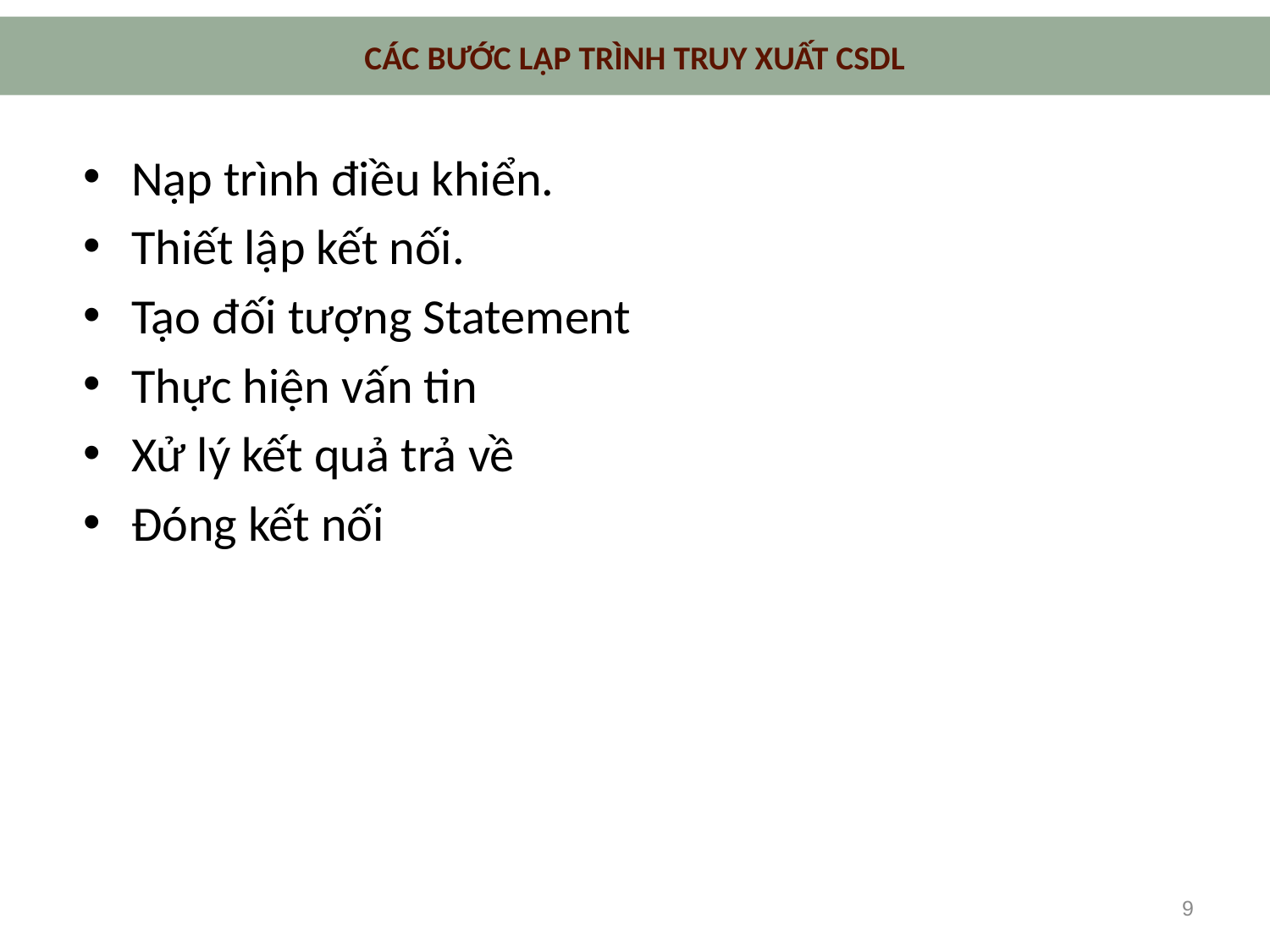

# CÁC BƯỚC LẬP TRÌNH TRUY XUẤT CSDL
Nạp trình điều khiển.
Thiết lập kết nối.
Tạo đối tượng Statement
Thực hiện vấn tin
Xử lý kết quả trả về
Đóng kết nối
9